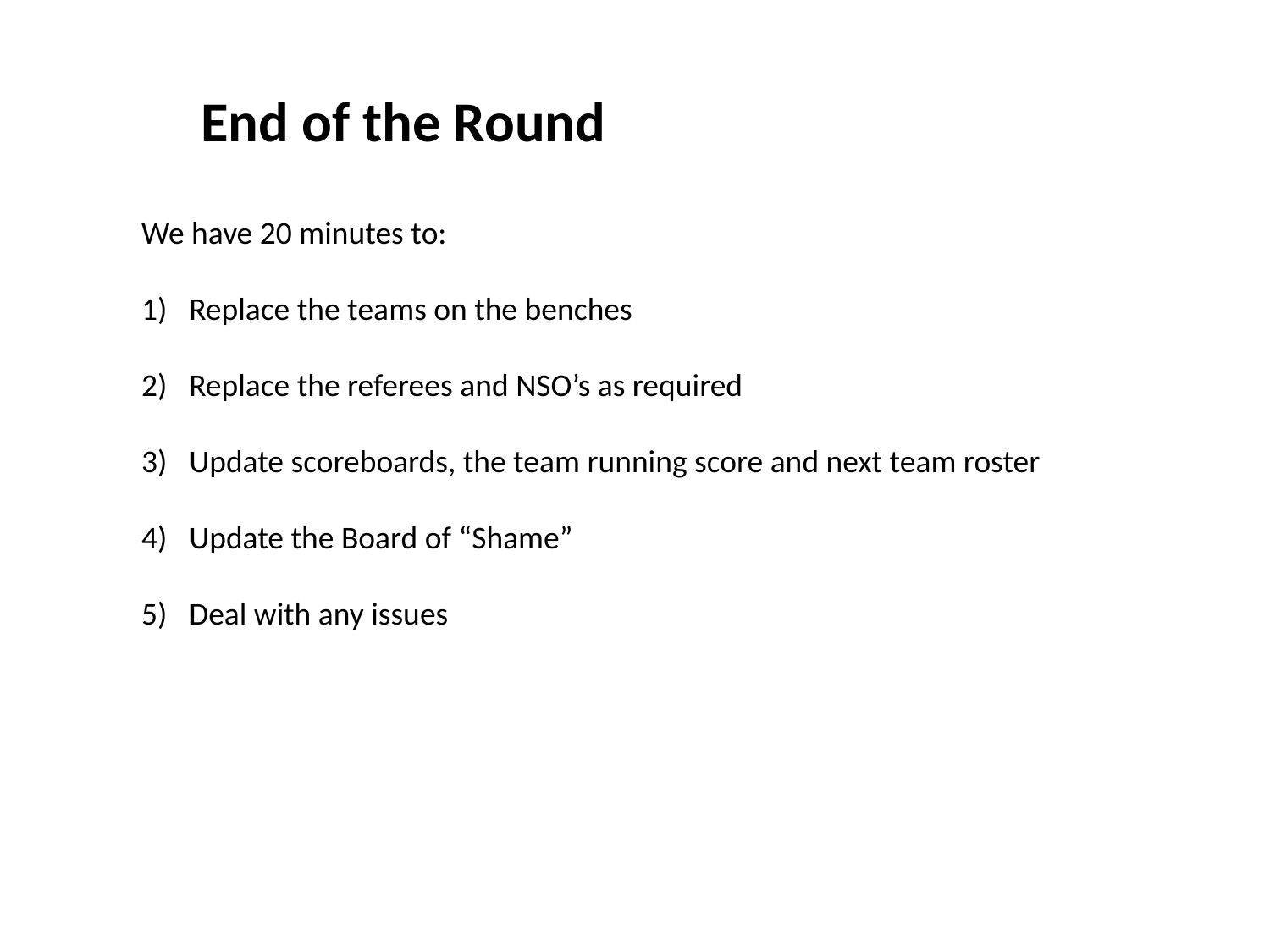

End of the Round

We have 20 minutes to:

Replace the teams on the benches
Replace the referees and NSO’s as required
Update scoreboards, the team running score and next team roster
Update the Board of “Shame”
Deal with any issues